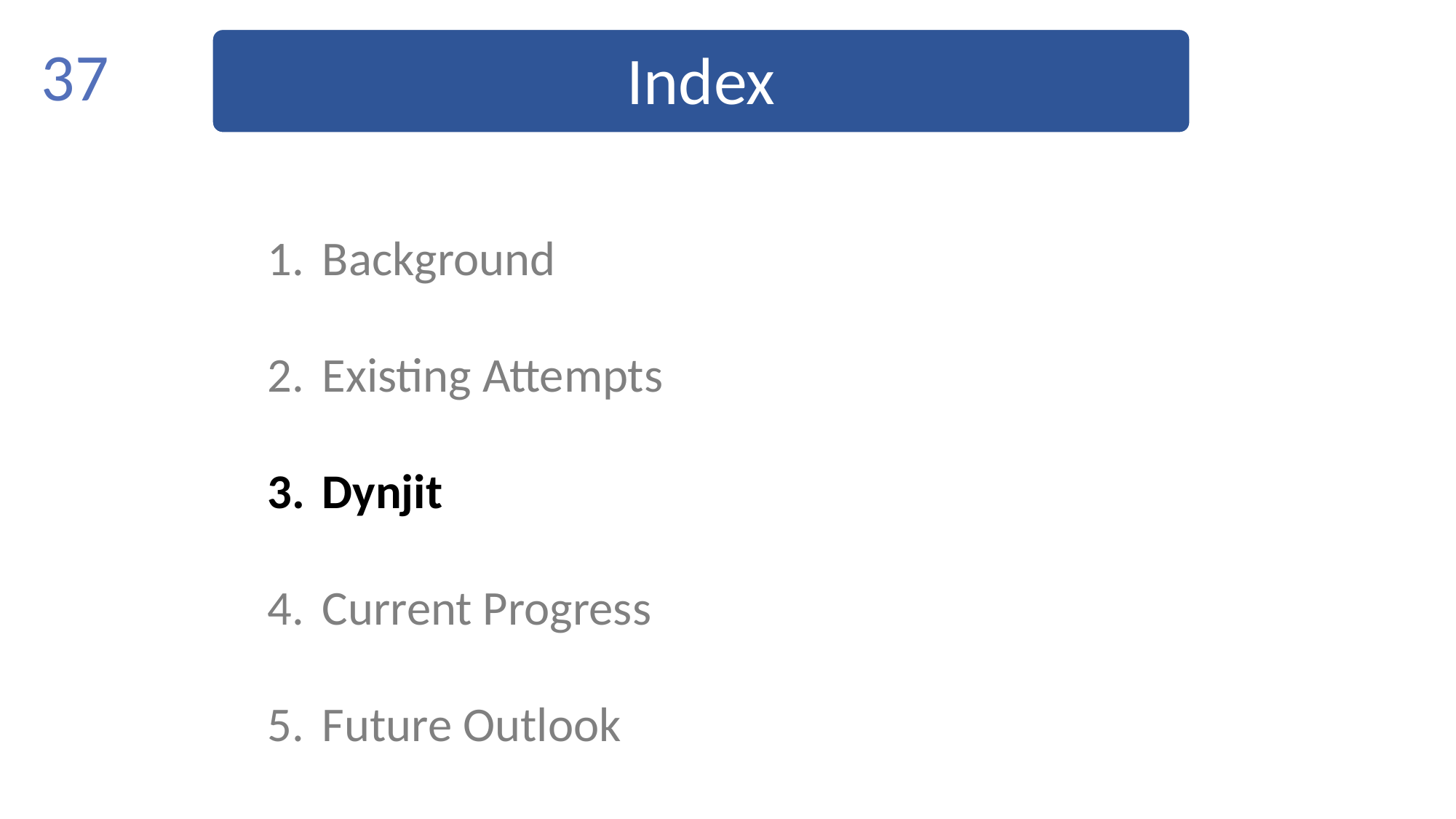

Index
37
Background
Existing Attempts
Dynjit
Current Progress
Future Outlook